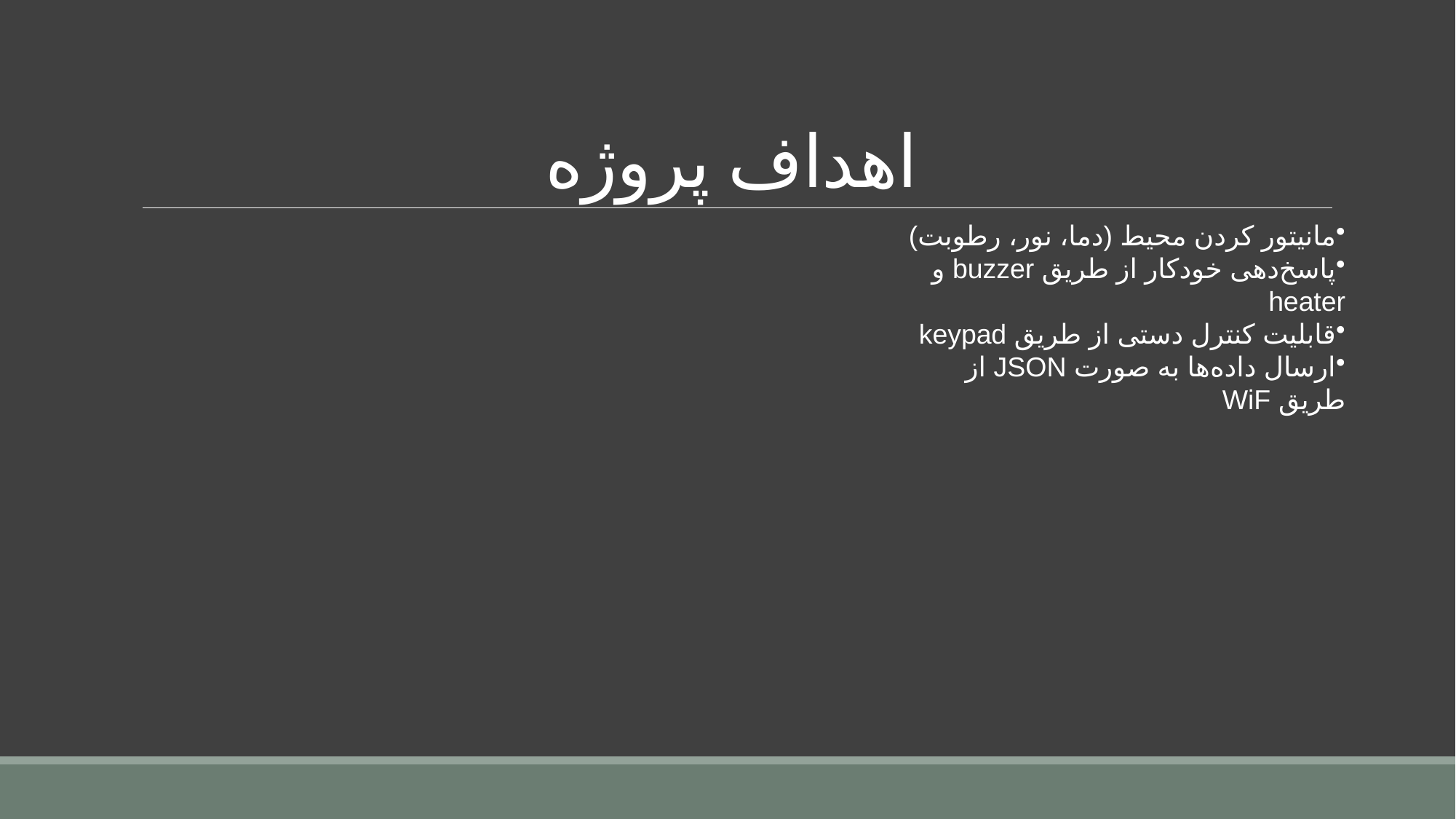

# اهداف پروژه
مانیتور کردن محیط (دما، نور، رطوبت)
پاسخ‌دهی خودکار از طریق buzzer و heater
قابلیت کنترل دستی از طریق keypad
ارسال داده‌ها به صورت JSON از طریق WiF